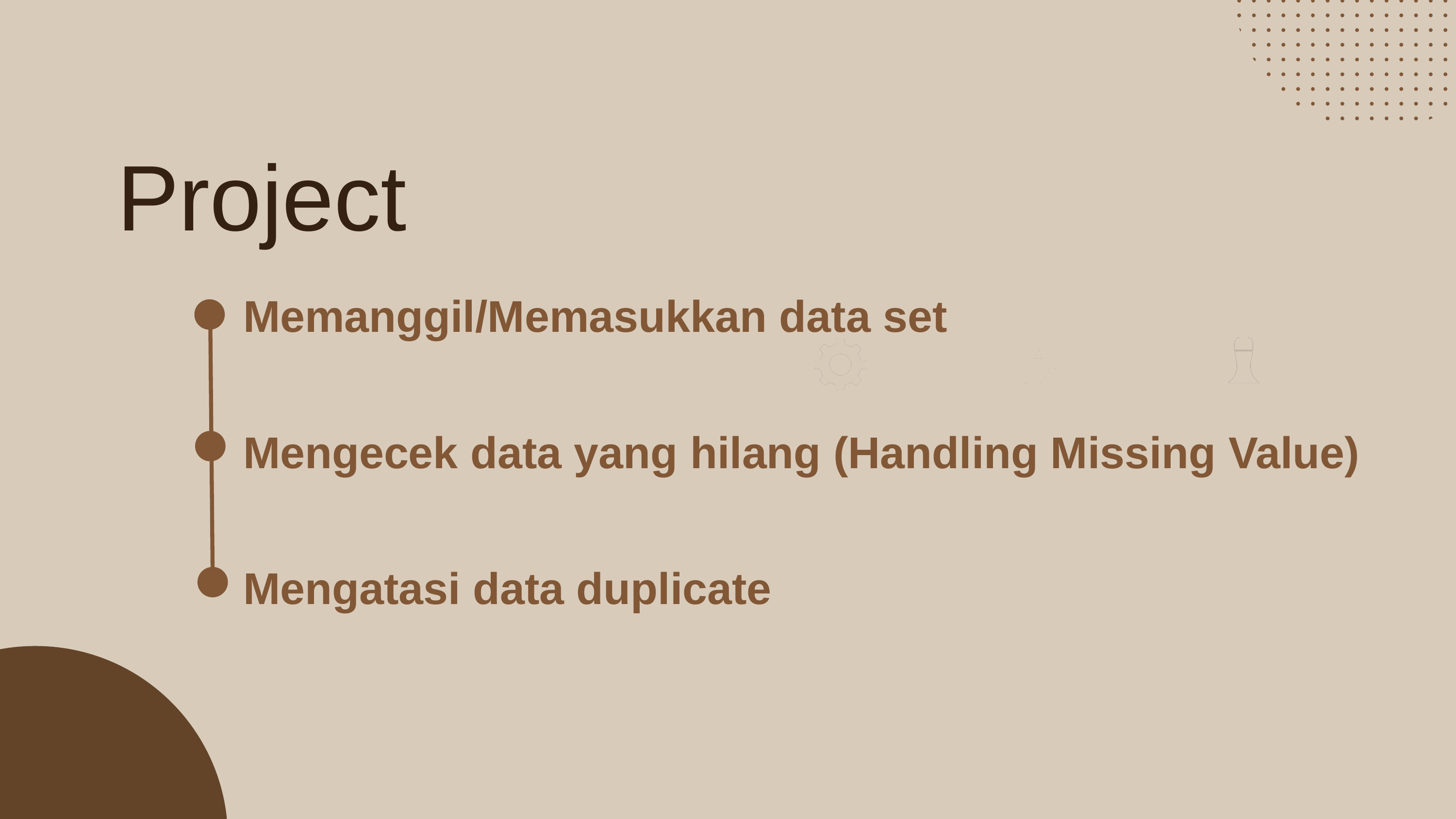

Project
Memanggil/Memasukkan data set

Mengecek data yang hilang (Handling Missing Value)
Mengatasi data duplicate